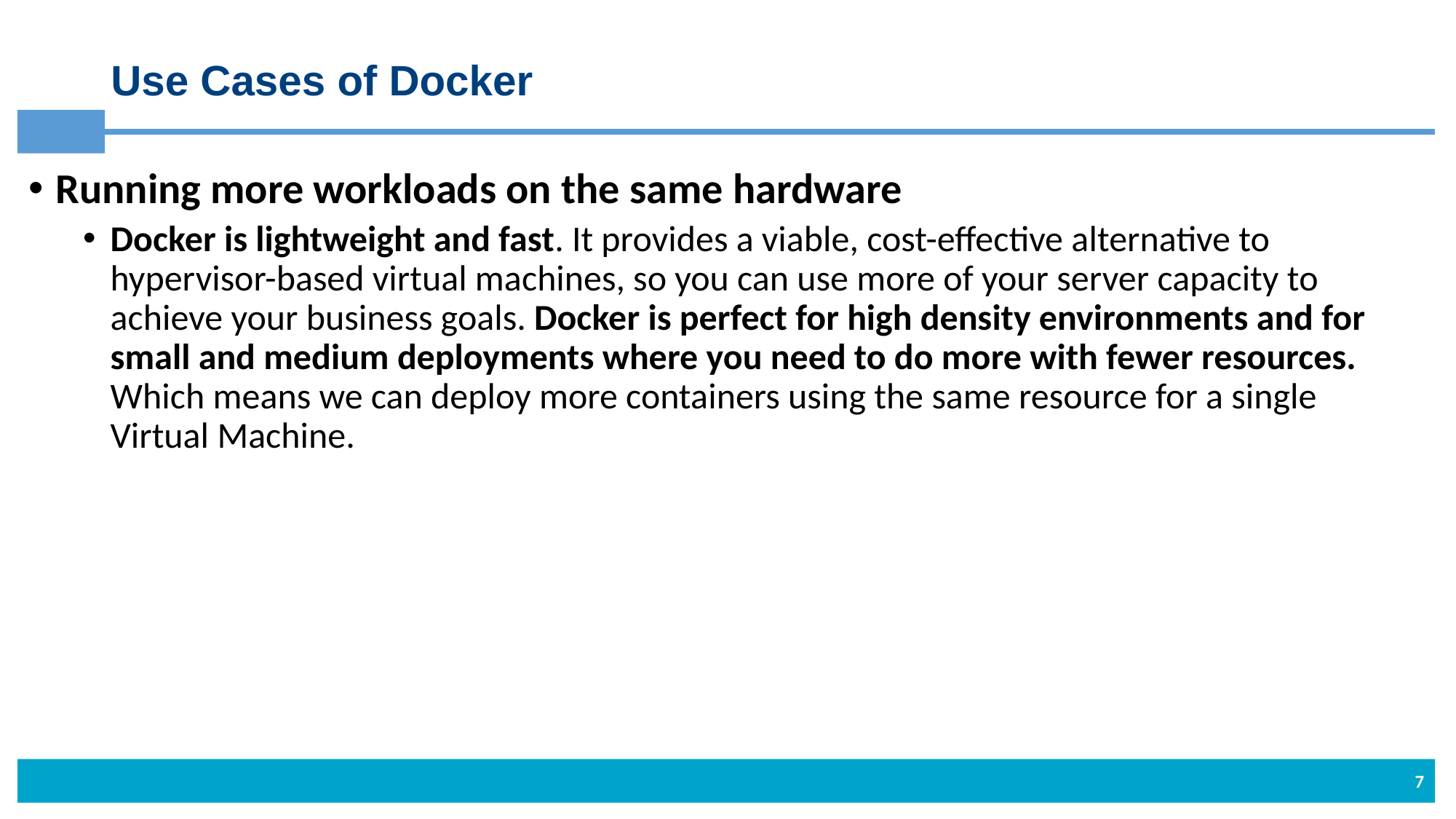

# Use Cases of Docker
Running more workloads on the same hardware
Docker is lightweight and fast. It provides a viable, cost-effective alternative to hypervisor-based virtual machines, so you can use more of your server capacity to achieve your business goals. Docker is perfect for high density environments and for small and medium deployments where you need to do more with fewer resources. Which means we can deploy more containers using the same resource for a single Virtual Machine.

7